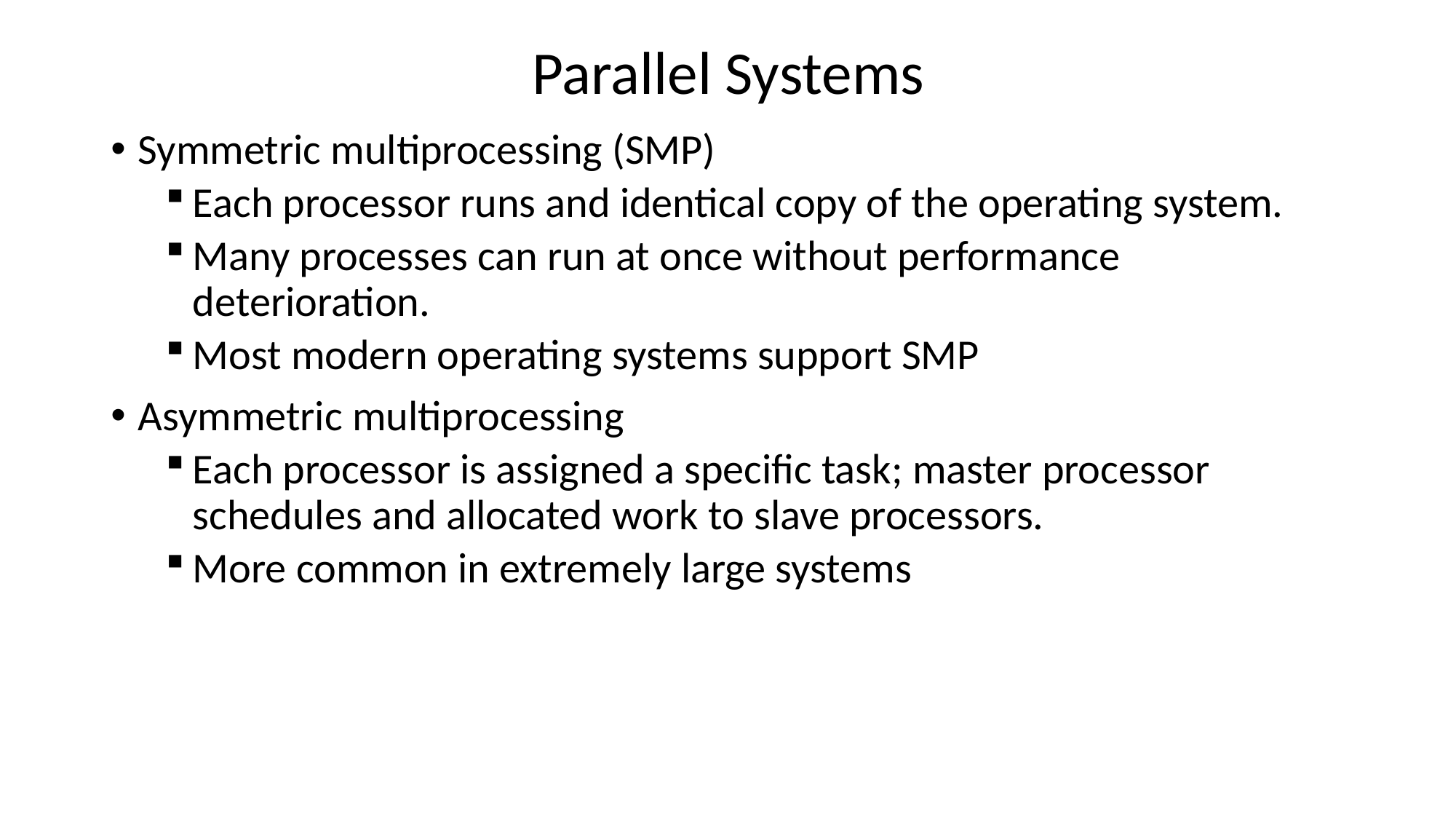

# Parallel Systems
Symmetric multiprocessing (SMP)
Each processor runs and identical copy of the operating system.
Many processes can run at once without performance deterioration.
Most modern operating systems support SMP
Asymmetric multiprocessing
Each processor is assigned a specific task; master processor schedules and allocated work to slave processors.
More common in extremely large systems